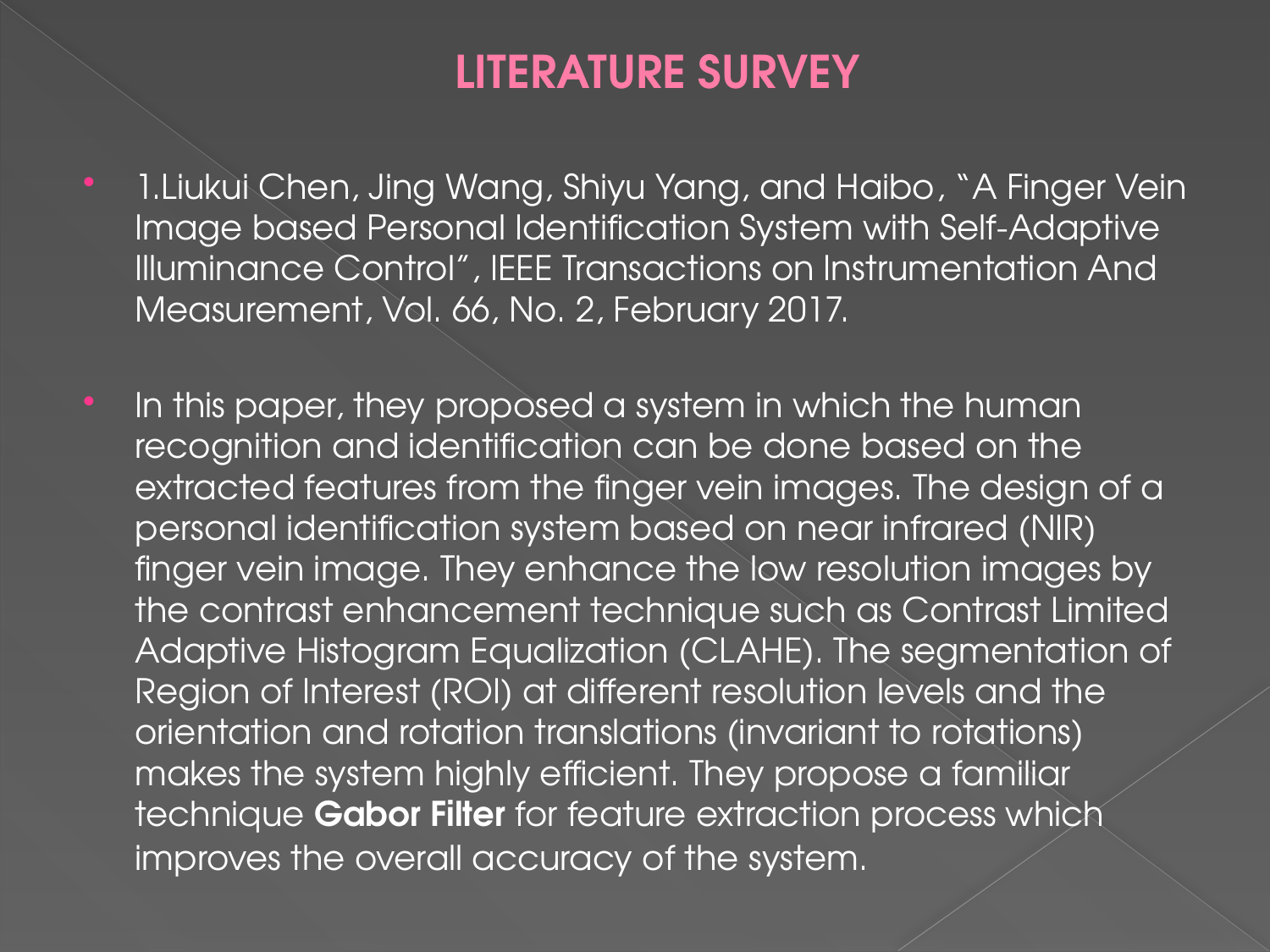

# LITERATURE SURVEY
1.Liukui Chen, Jing Wang, Shiyu Yang, and Haibo, “A Finger Vein Image based Personal Identification System with Self-Adaptive Illuminance Control”, IEEE Transactions on Instrumentation And Measurement, Vol. 66, No. 2, February 2017.

In this paper, they proposed a system in which the human recognition and identification can be done based on the extracted features from the finger vein images. The design of a personal identification system based on near infrared (NIR) finger vein image. They enhance the low resolution images by the contrast enhancement technique such as Contrast Limited Adaptive Histogram Equalization (CLAHE). The segmentation of Region of Interest (ROI) at different resolution levels and the orientation and rotation translations (invariant to rotations) makes the system highly efficient. They propose a familiar technique Gabor Filter for feature extraction process which improves the overall accuracy of the system.